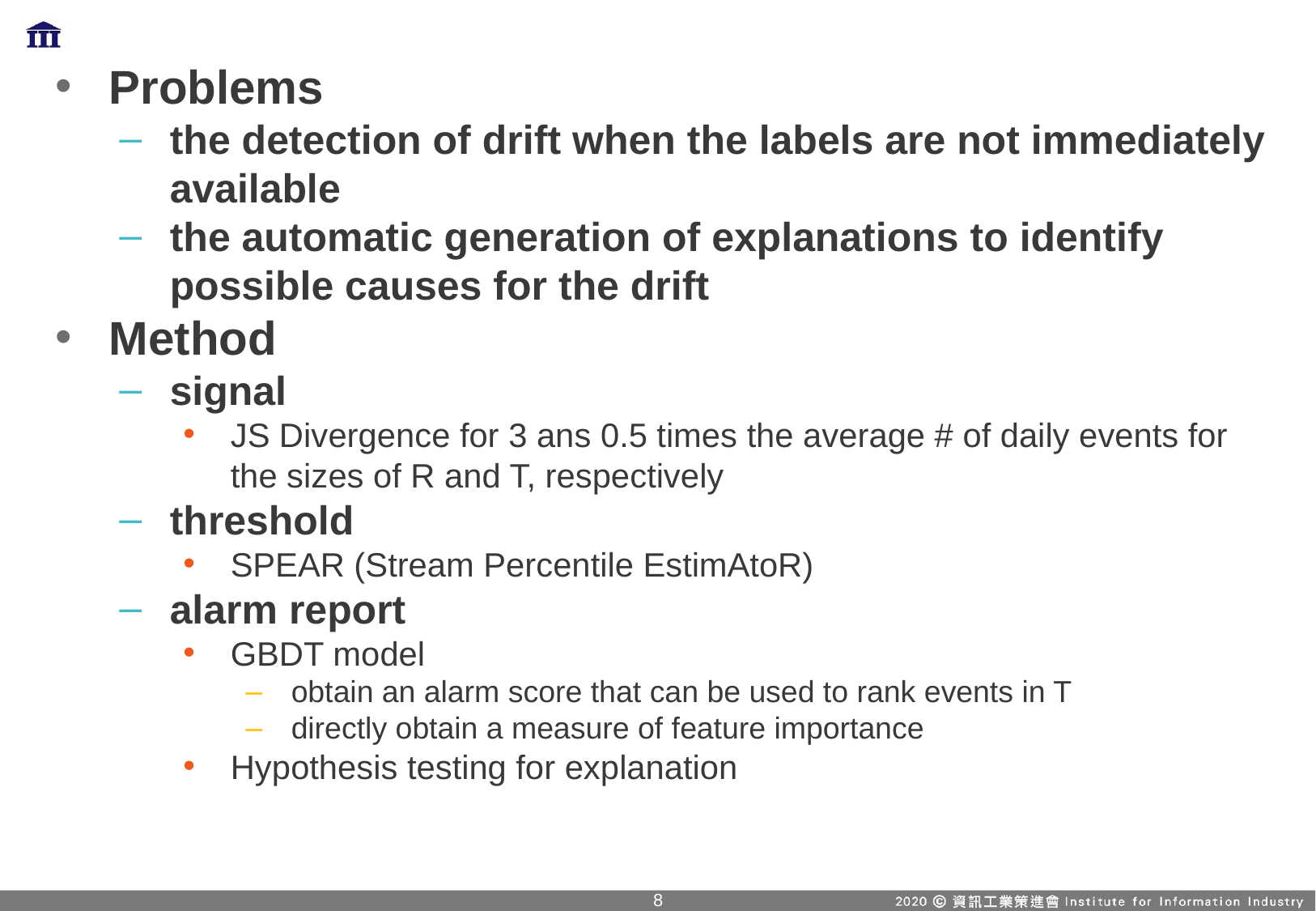

Problems
the detection of drift when the labels are not immediately available
the automatic generation of explanations to identify possible causes for the drift
Method
signal
JS Divergence for 3 ans 0.5 times the average # of daily events for the sizes of R and T, respectively
threshold
SPEAR (Stream Percentile EstimAtoR)
alarm report
GBDT model
obtain an alarm score that can be used to rank events in T
directly obtain a measure of feature importance
Hypothesis testing for explanation
8